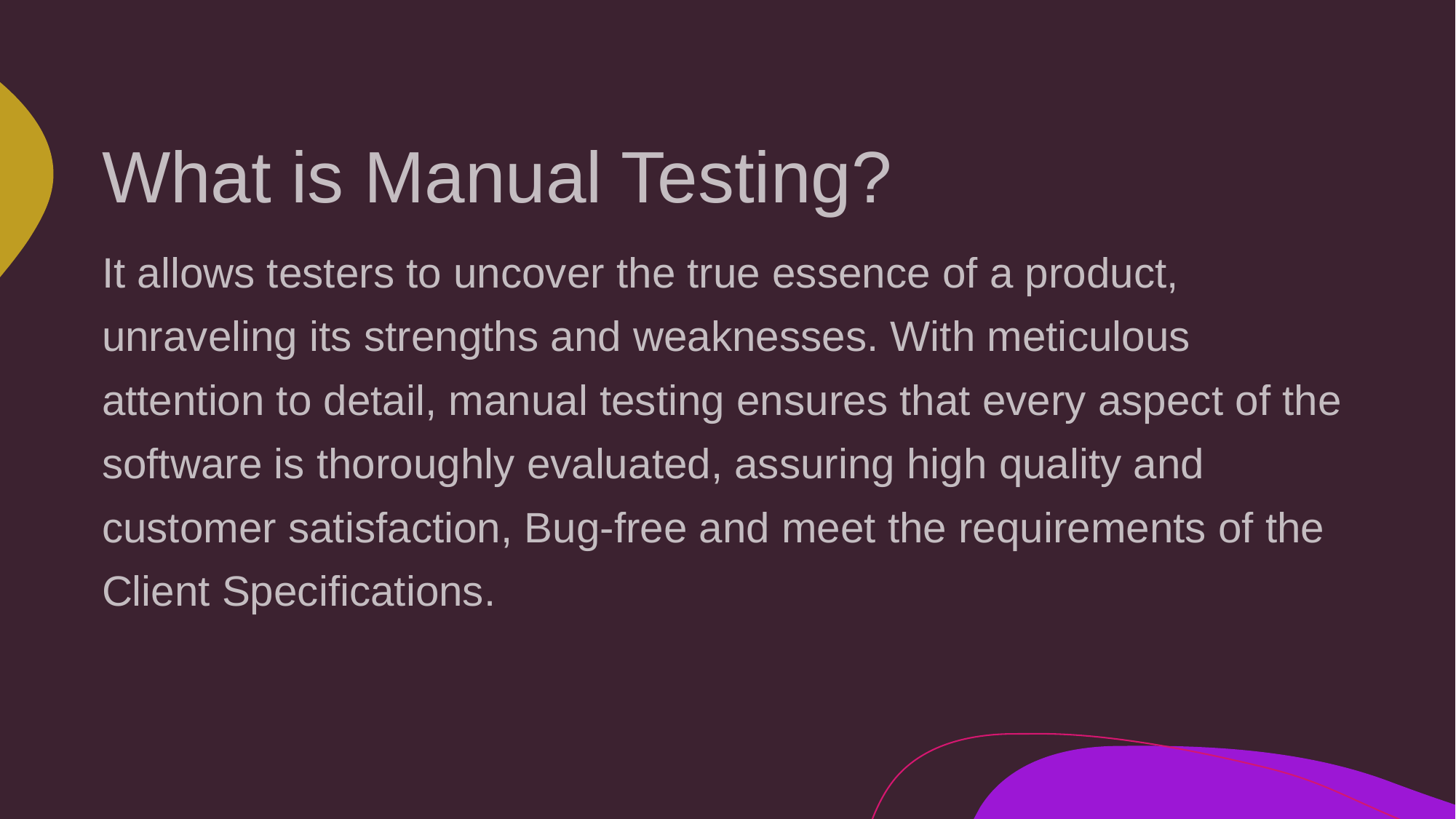

What is Manual Testing?
It allows testers to uncover the true essence of a product, unraveling its strengths and weaknesses. With meticulous attention to detail, manual testing ensures that every aspect of the software is thoroughly evaluated, assuring high quality and customer satisfaction, Bug-free and meet the requirements of the Client Specifications.